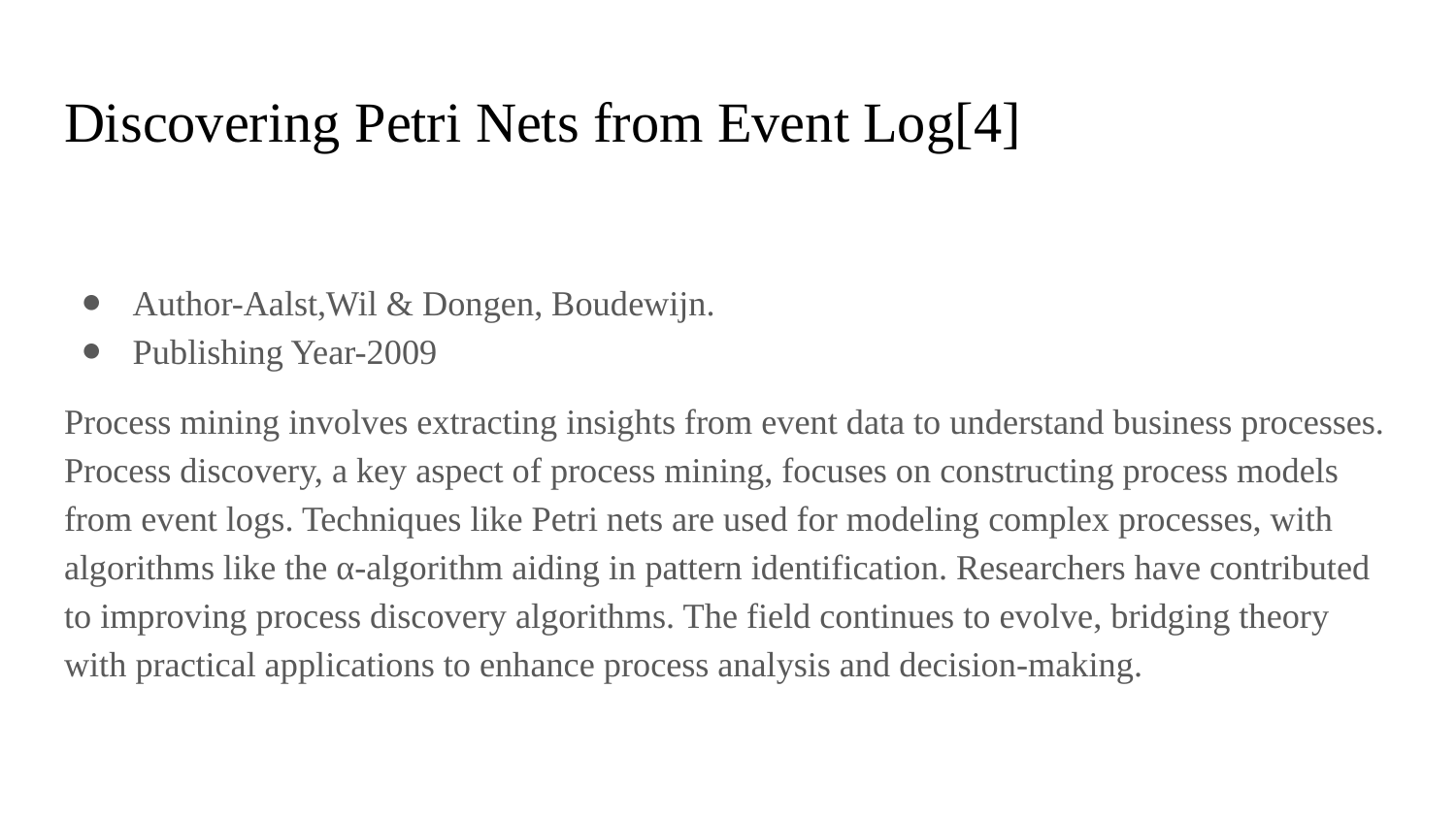

# Discovering Petri Nets from Event Log[4]
Author-Aalst,Wil & Dongen, Boudewijn.
Publishing Year-2009
Process mining involves extracting insights from event data to understand business processes. Process discovery, a key aspect of process mining, focuses on constructing process models from event logs. Techniques like Petri nets are used for modeling complex processes, with algorithms like the α-algorithm aiding in pattern identification. Researchers have contributed to improving process discovery algorithms. The field continues to evolve, bridging theory with practical applications to enhance process analysis and decision-making.